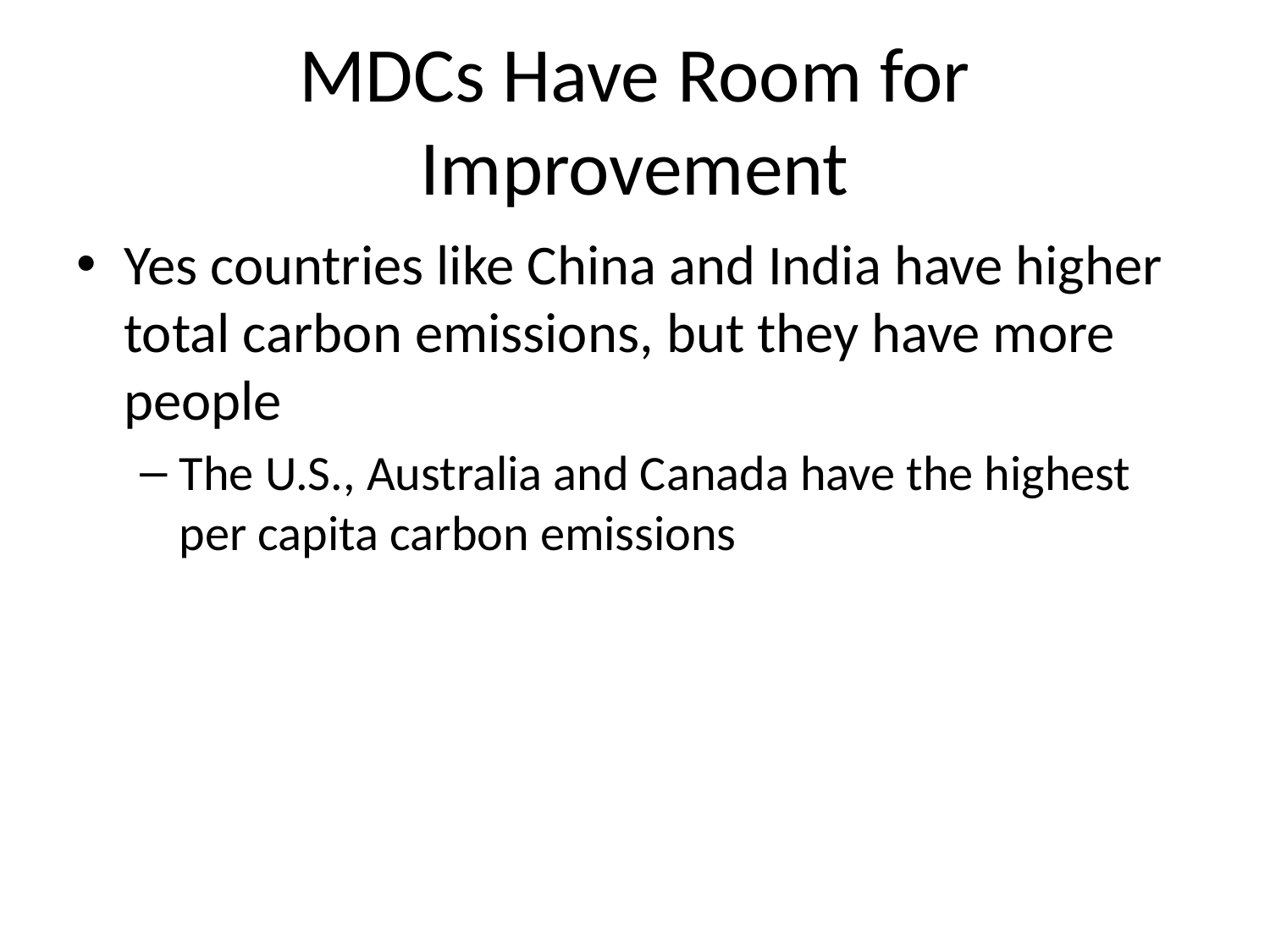

# MDCs Have Room for Improvement
Yes countries like China and India have higher total carbon emissions, but they have more people
The U.S., Australia and Canada have the highest per capita carbon emissions